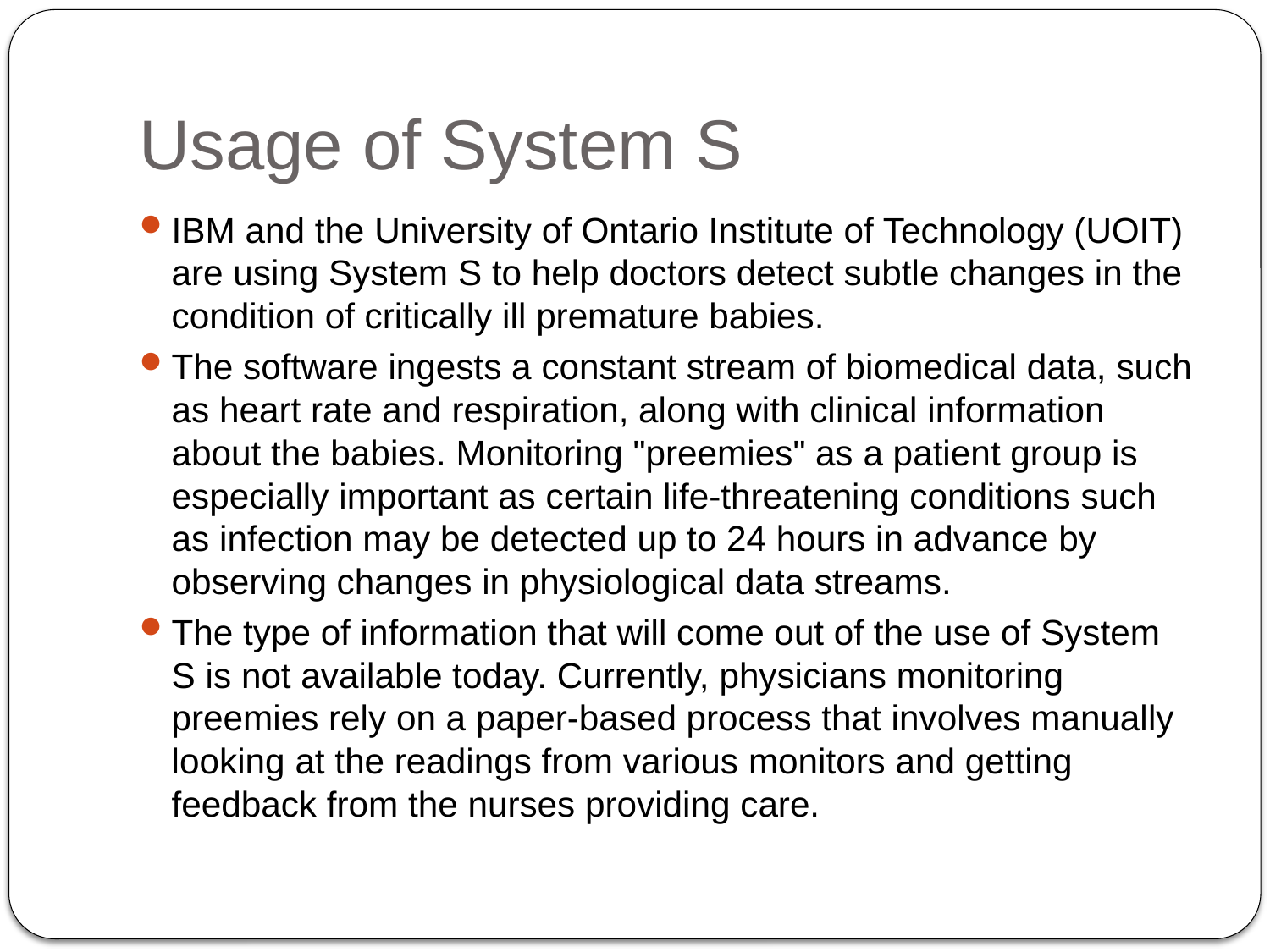

# Usage of System S
IBM and the University of Ontario Institute of Technology (UOIT) are using System S to help doctors detect subtle changes in the condition of critically ill premature babies.
The software ingests a constant stream of biomedical data, such as heart rate and respiration, along with clinical information about the babies. Monitoring "preemies" as a patient group is especially important as certain life-threatening conditions such as infection may be detected up to 24 hours in advance by observing changes in physiological data streams.
The type of information that will come out of the use of System S is not available today. Currently, physicians monitoring preemies rely on a paper-based process that involves manually looking at the readings from various monitors and getting feedback from the nurses providing care.